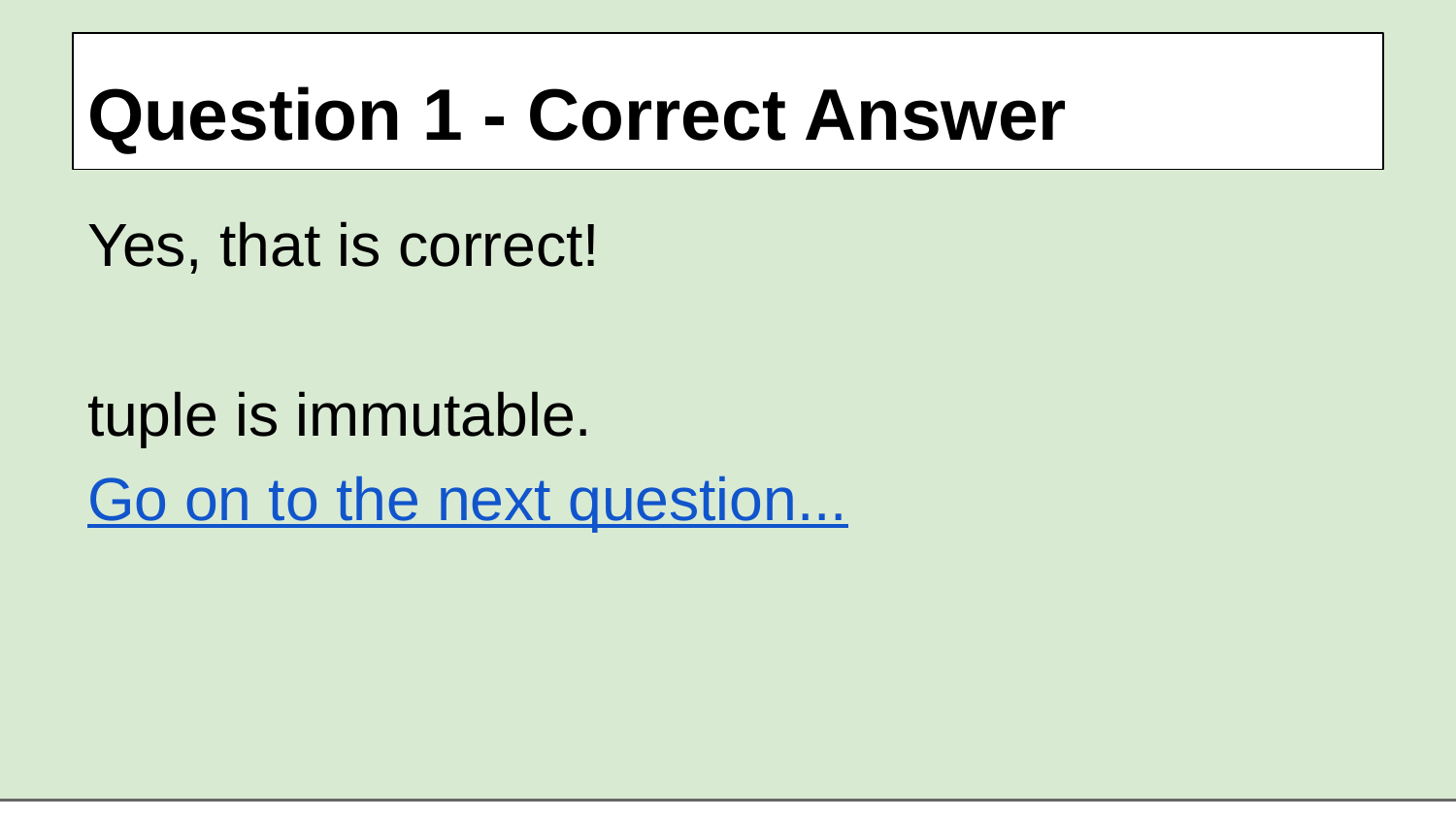

# Question 1 - Correct Answer
Yes, that is correct!

tuple is immutable.
Go on to the next question...